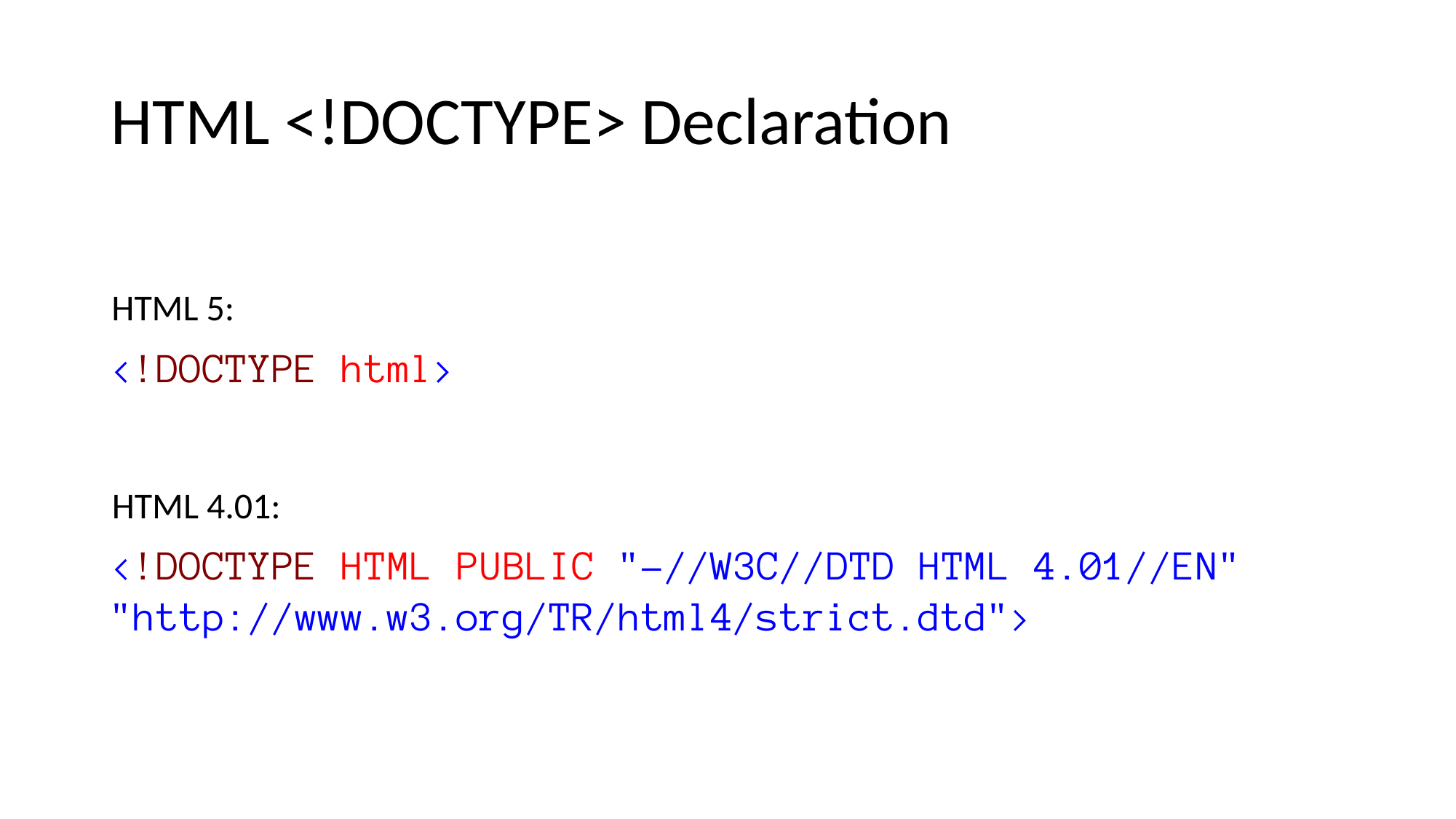

# HTML <!DOCTYPE> Declaration
HTML 5:
<!DOCTYPE html>
HTML 4.01:
<!DOCTYPE HTML PUBLIC "-//W3C//DTD HTML 4.01//EN" "http://www.w3.org/TR/html4/strict.dtd">